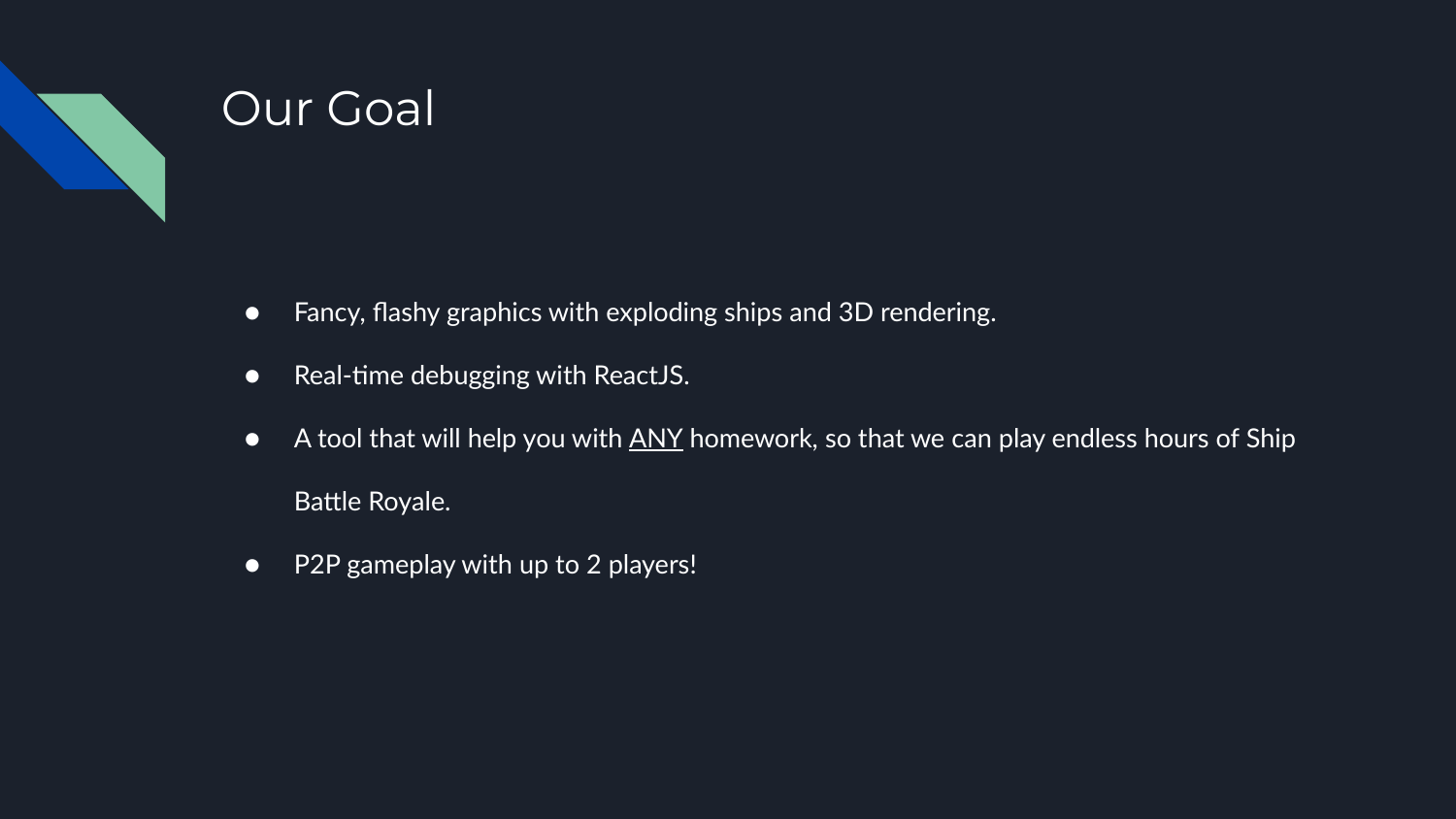

# Our Goal
Fancy, flashy graphics with exploding ships and 3D rendering.
Real-time debugging with ReactJS.
A tool that will help you with ANY homework, so that we can play endless hours of Ship Battle Royale.
P2P gameplay with up to 2 players!